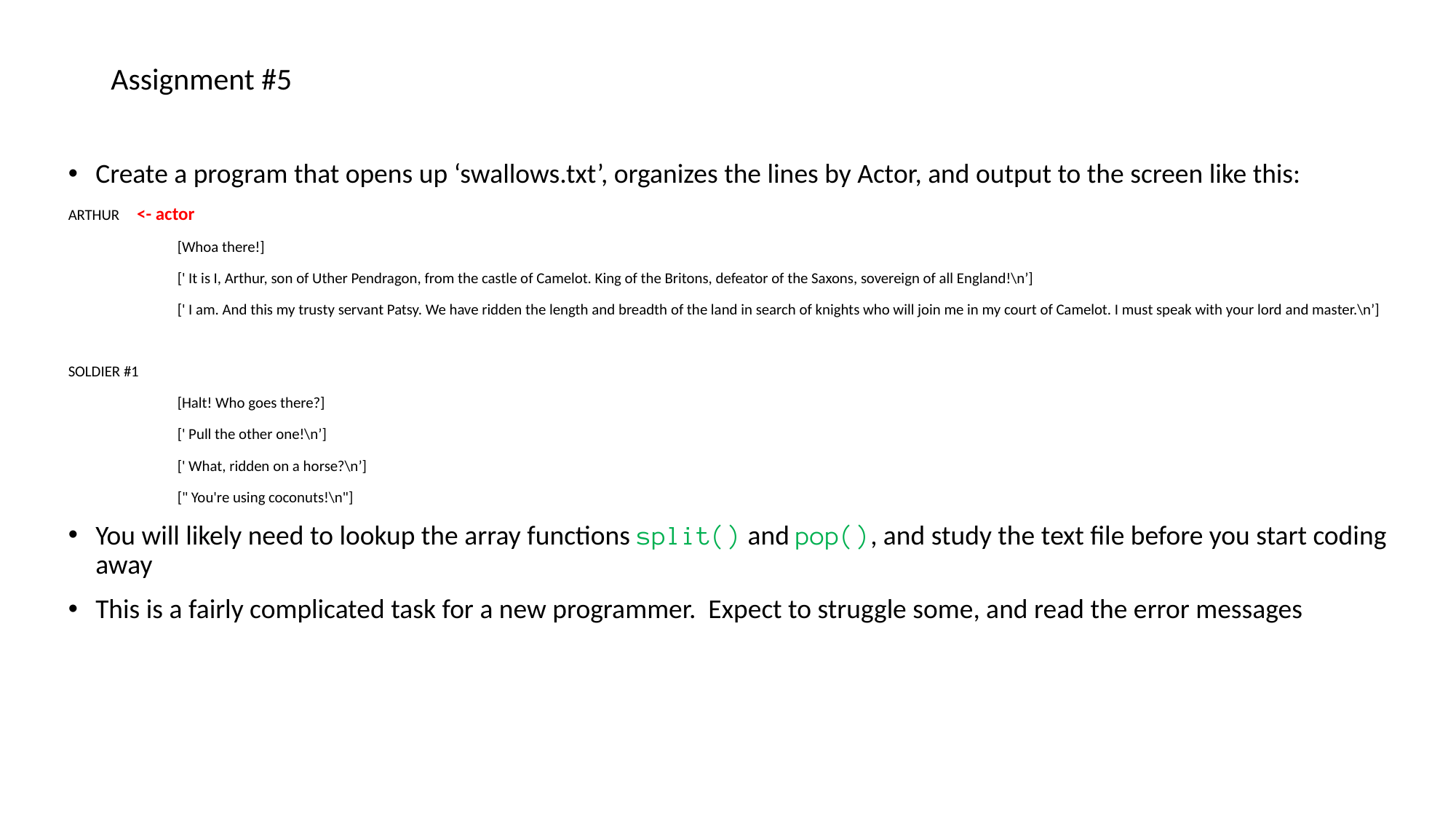

# Assignment #5
Create a program that opens up ‘swallows.txt’, organizes the lines by Actor, and output to the screen like this:
ARTHUR     <- actor
	[Whoa there!]
	[' It is I, Arthur, son of Uther Pendragon, from the castle of Camelot. King of the Britons, defeator of the Saxons, sovereign of all England!\n’]
	[' I am. And this my trusty servant Patsy. We have ridden the length and breadth of the land in search of knights who will join me in my court of Camelot. I must speak with your lord and master.\n’]

SOLDIER #1
	[Halt! Who goes there?]
	[' Pull the other one!\n’]
	[' What, ridden on a horse?\n’]
	[" You're using coconuts!\n"]
You will likely need to lookup the array functions split() and pop(), and study the text file before you start coding away
This is a fairly complicated task for a new programmer.  Expect to struggle some, and read the error messages